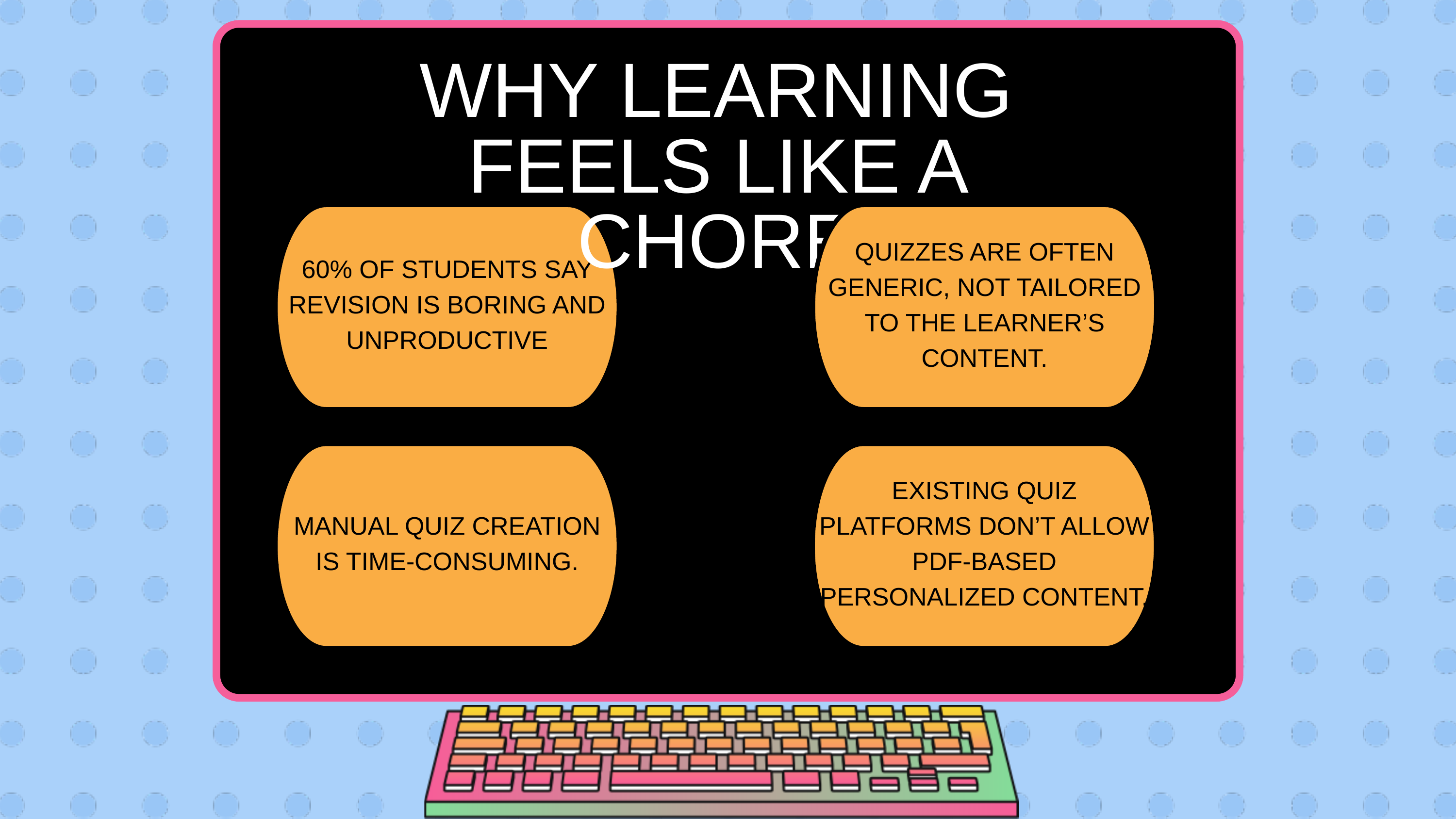

INSTRUCTION
WHY LEARNING FEELS LIKE A CHORE

60% OF STUDENTS SAY REVISION IS BORING AND UNPRODUCTIVE

QUIZZES ARE OFTEN GENERIC, NOT TAILORED TO THE LEARNER’S CONTENT.

MANUAL QUIZ CREATION IS TIME-CONSUMING.

EXISTING QUIZ PLATFORMS DON’T ALLOW PDF-BASED PERSONALIZED CONTENT.